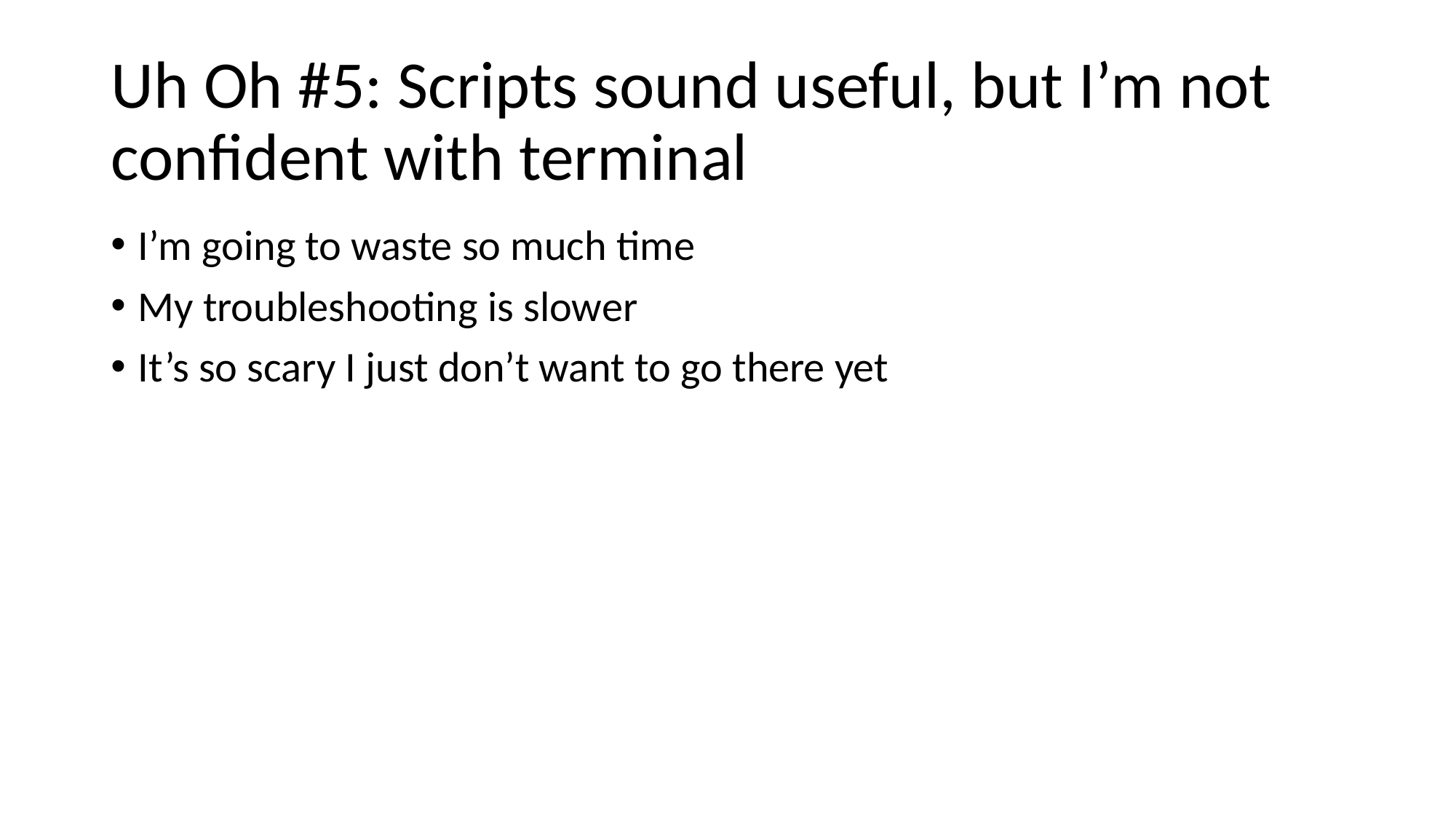

# Uh Oh #5: Scripts sound useful, but I’m not confident with terminal
I’m going to waste so much time
My troubleshooting is slower
It’s so scary I just don’t want to go there yet